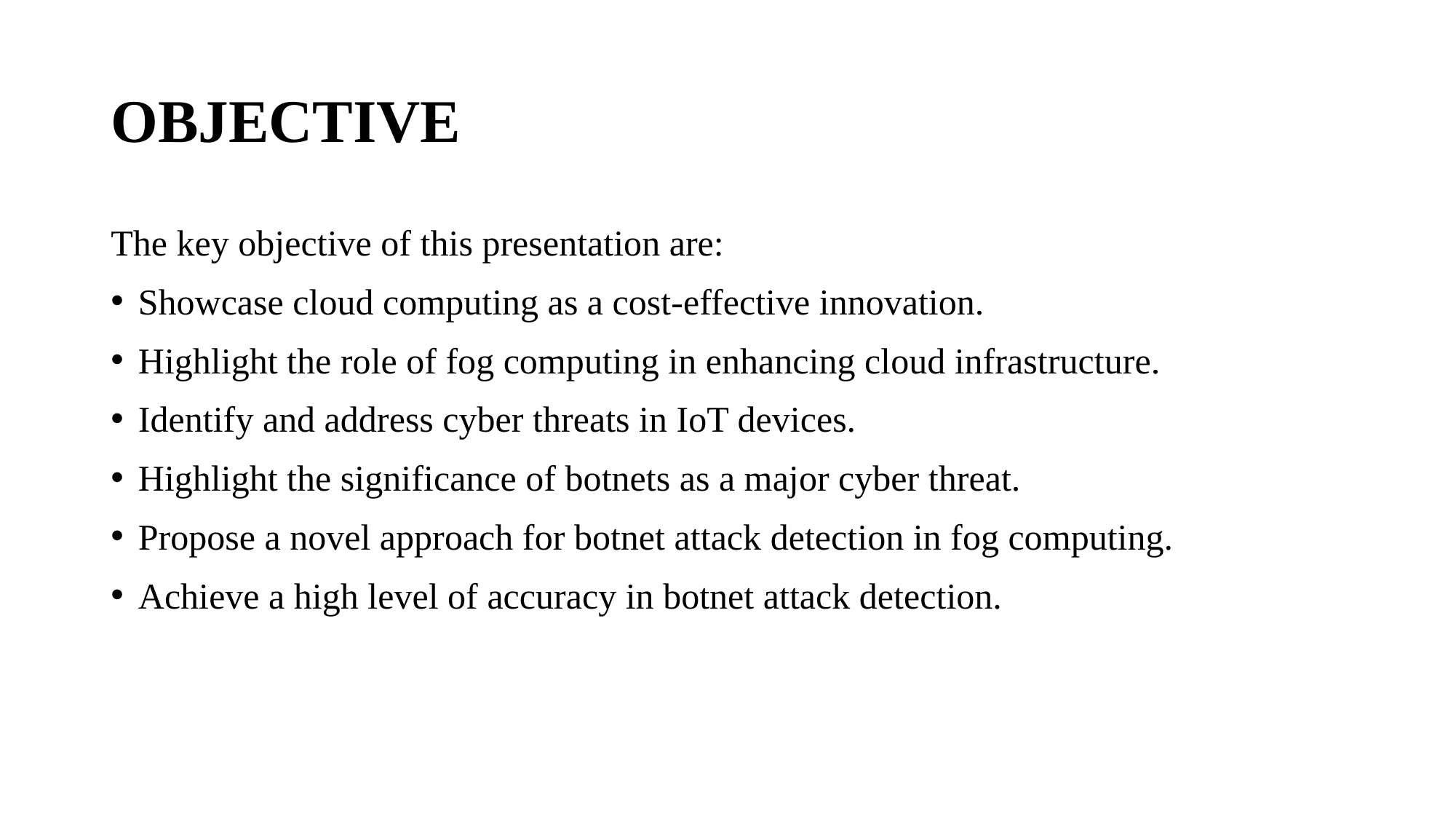

# OBJECTIVE
The key objective of this presentation are:
Showcase cloud computing as a cost-effective innovation.
Highlight the role of fog computing in enhancing cloud infrastructure.
Identify and address cyber threats in IoT devices.
Highlight the significance of botnets as a major cyber threat.
Propose a novel approach for botnet attack detection in fog computing.
Achieve a high level of accuracy in botnet attack detection.